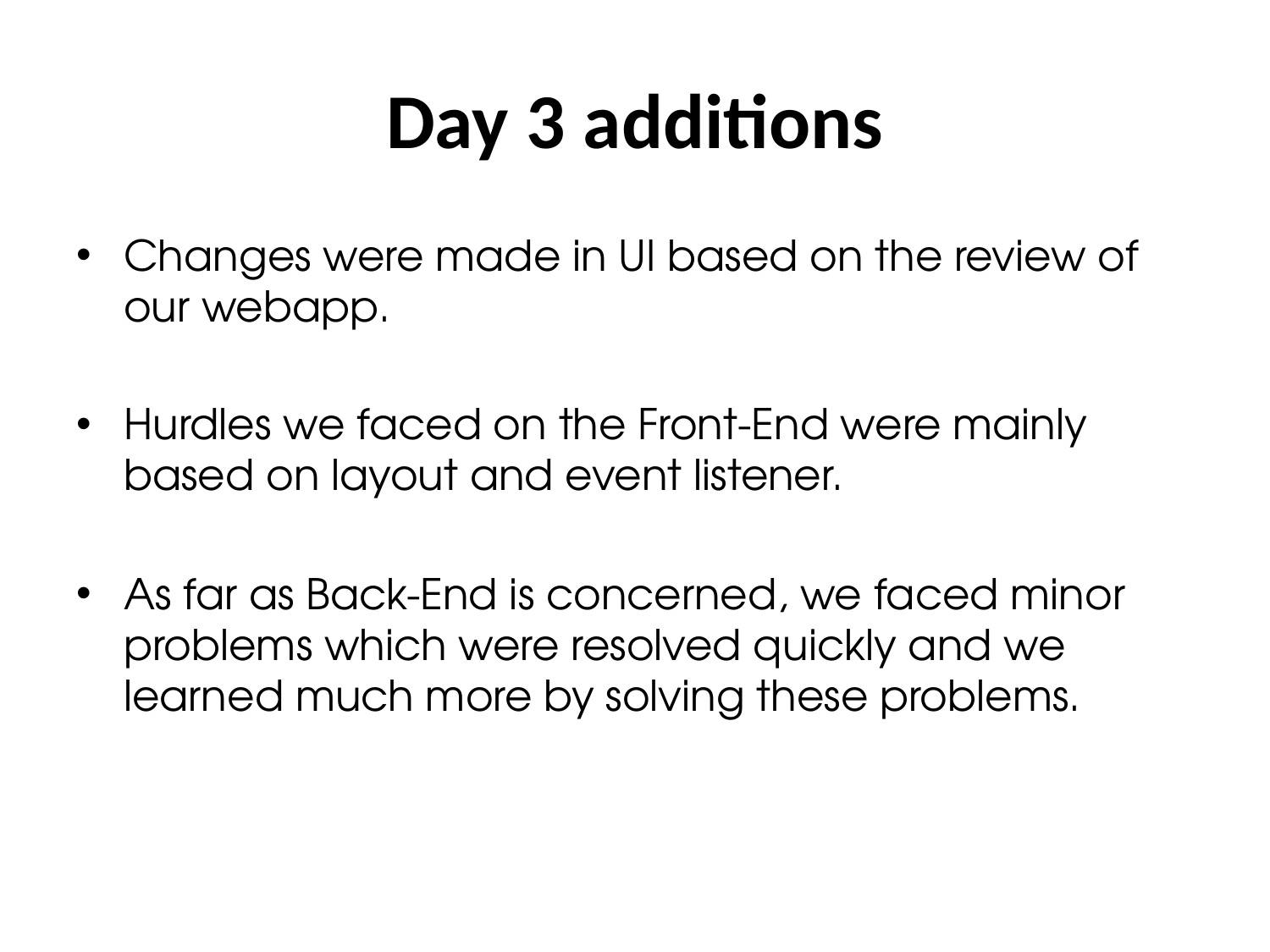

# Day 3 additions
Changes were made in UI based on the review of our webapp.

Hurdles we faced on the Front-End were mainly based on layout and event listener.

As far as Back-End is concerned, we faced minor problems which were resolved quickly and we learned much more by solving these problems.